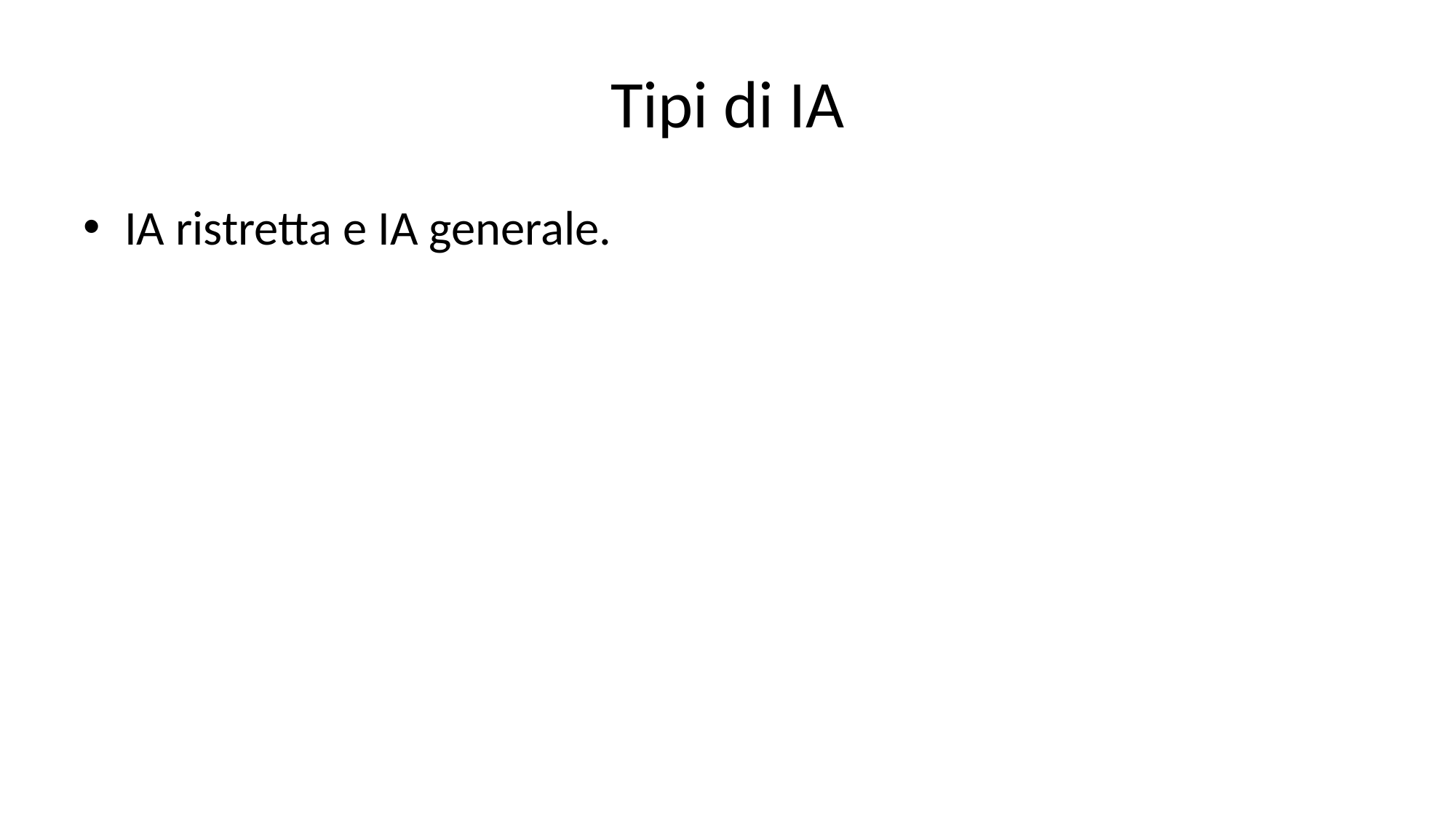

# Tipi di IA
IA ristretta e IA generale.